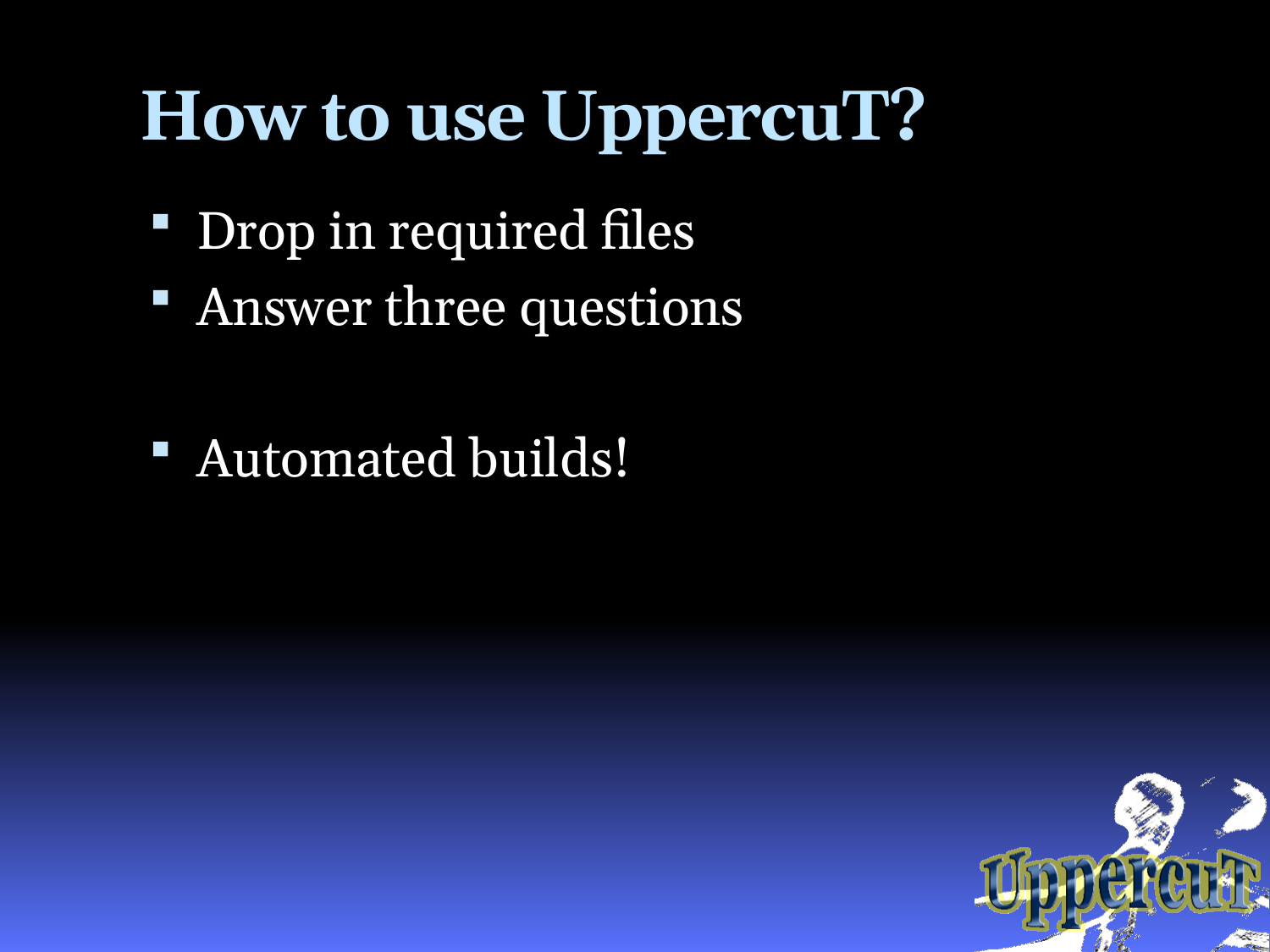

# How to use UppercuT?
Drop in required files
Answer three questions

Automated builds!